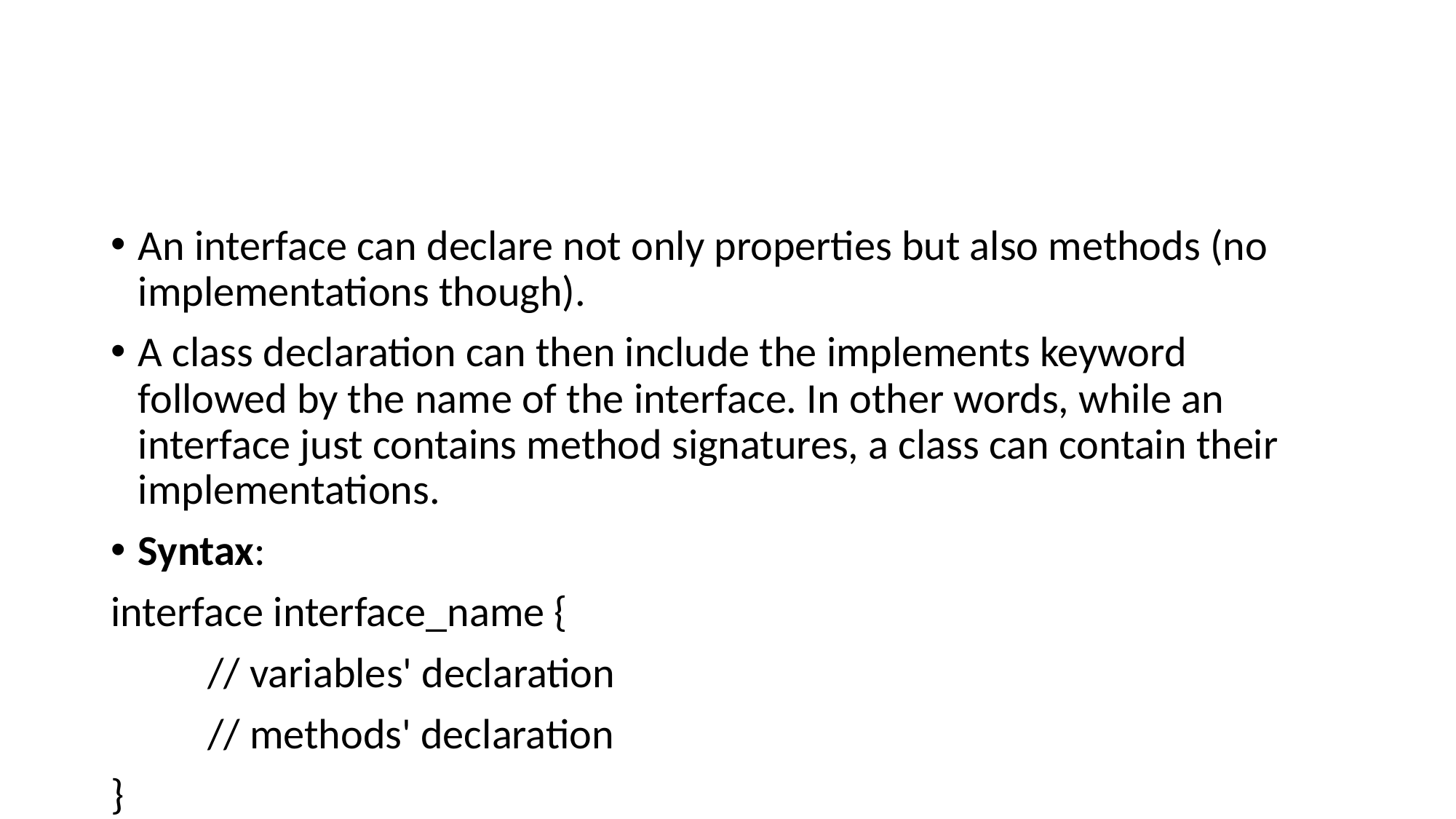

#
An interface can declare not only properties but also methods (no implementations though).
A class declaration can then include the implements keyword followed by the name of the interface. In other words, while an interface just contains method signatures, a class can contain their implementations.
Syntax:
interface interface_name {
          // variables' declaration
          // methods' declaration
}